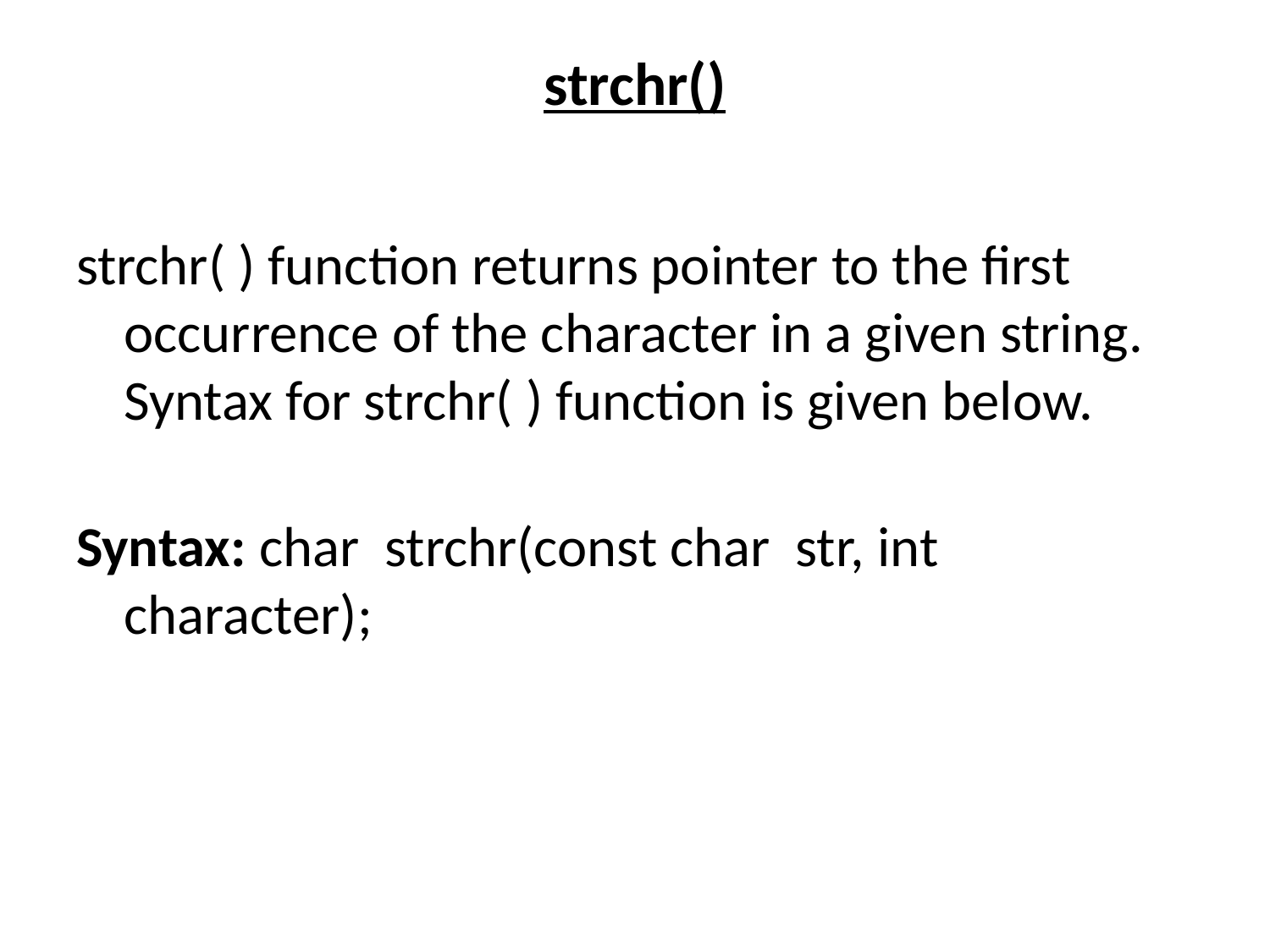

# strchr()
strchr( ) function returns pointer to the first occurrence of the character in a given string. Syntax for strchr( ) function is given below.
Syntax: char  strchr(const char  str, int character);